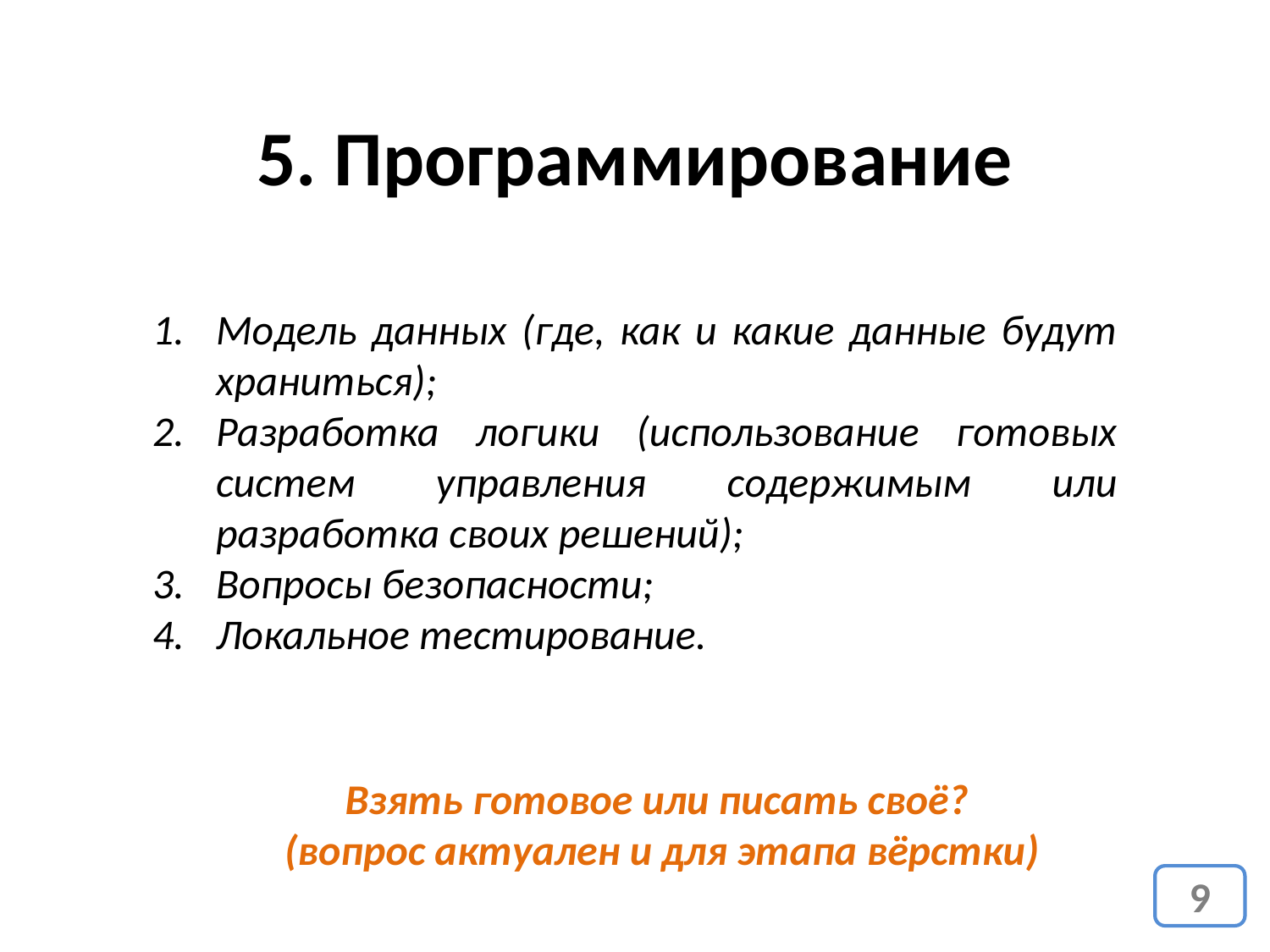

5. Программирование
Модель данных (где, как и какие данные будут храниться);
Разработка логики (использование готовых систем управления содержимым или разработка своих решений);
Вопросы безопасности;
Локальное тестирование.
Взять готовое или писать своё?
(вопрос актуален и для этапа вёрстки)
9